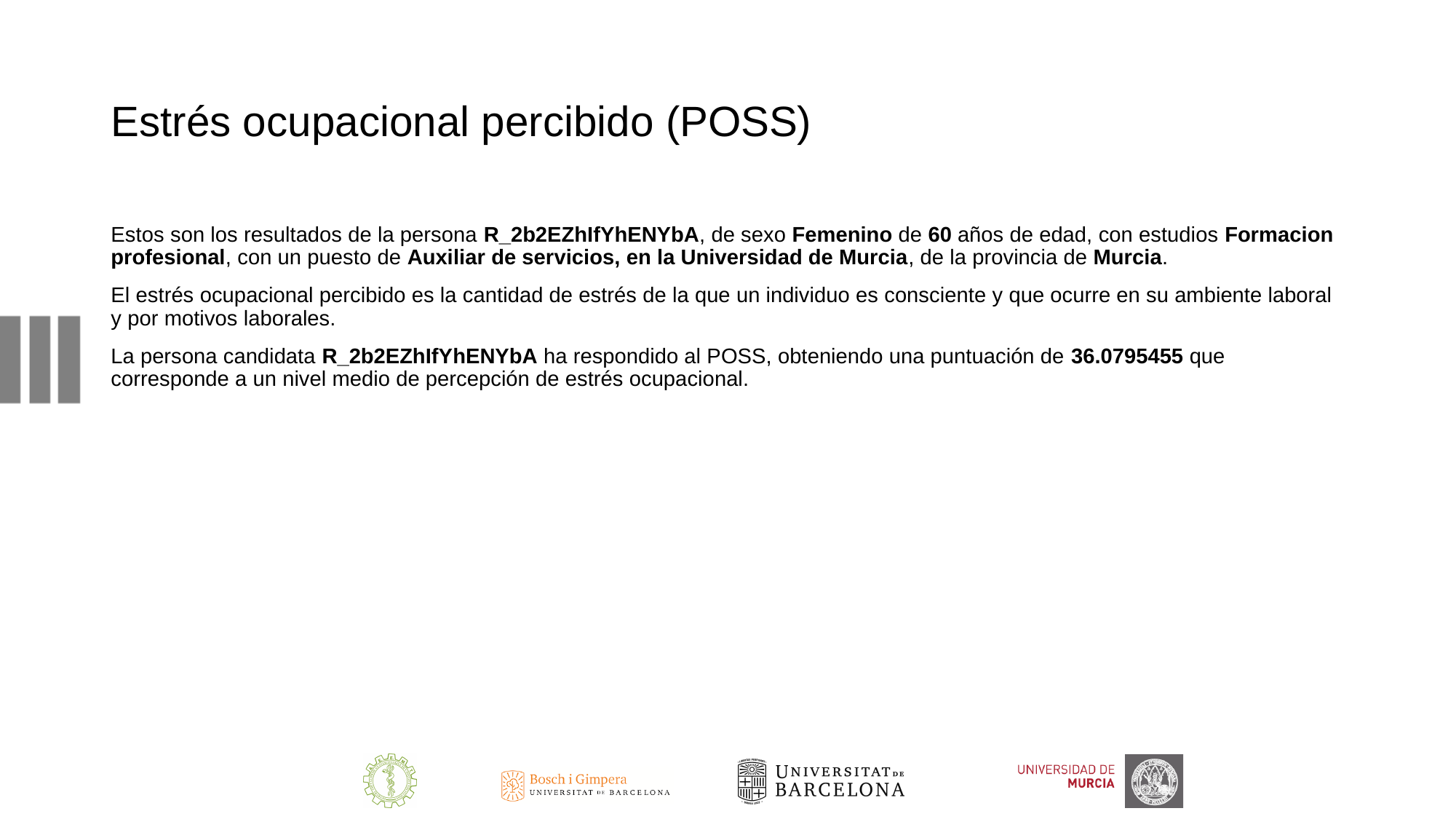

# Estrés ocupacional percibido (POSS)
Estos son los resultados de la persona R_2b2EZhIfYhENYbA, de sexo Femenino de 60 años de edad, con estudios Formacion profesional, con un puesto de Auxiliar de servicios, en la Universidad de Murcia, de la provincia de Murcia.
El estrés ocupacional percibido es la cantidad de estrés de la que un individuo es consciente y que ocurre en su ambiente laboral y por motivos laborales.
La persona candidata R_2b2EZhIfYhENYbA ha respondido al POSS, obteniendo una puntuación de 36.0795455 que corresponde a un nivel medio de percepción de estrés ocupacional.